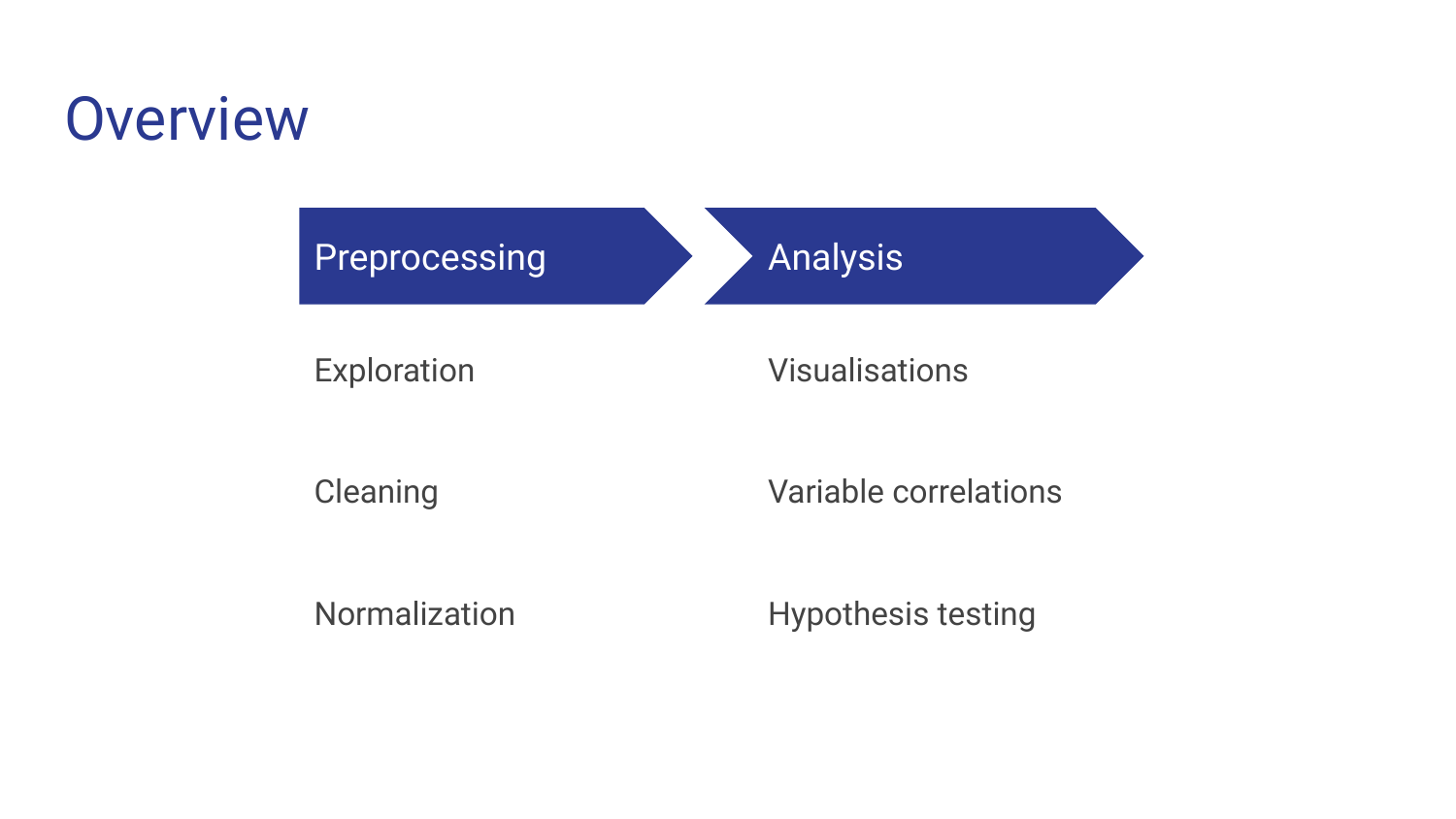

# Overview

Preprocessing
Analysis
Exploration

Cleaning

Normalization

Visualisations

Variable correlations

Hypothesis testing